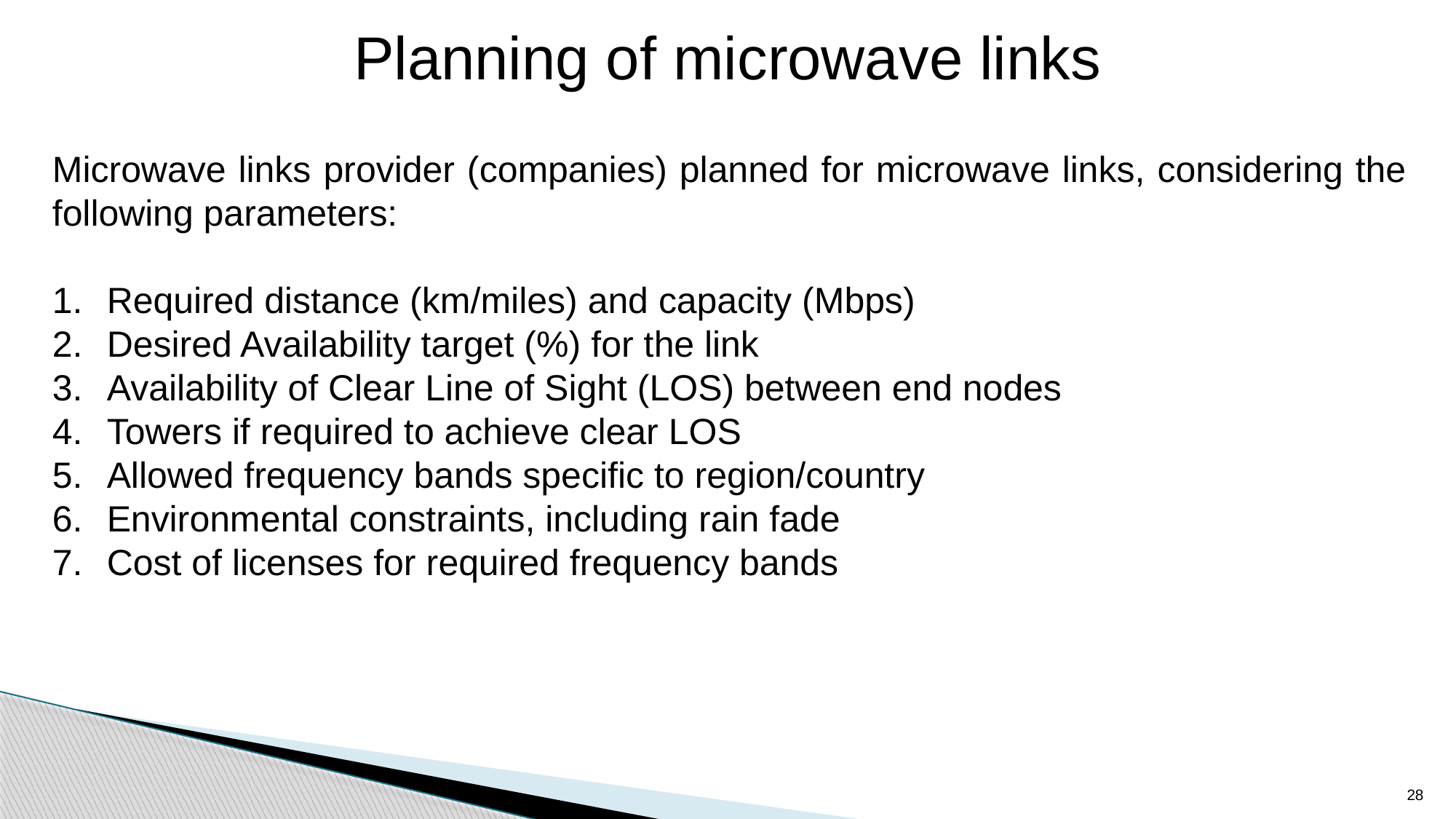

Planning of microwave links
Microwave links provider (companies) planned for microwave links, considering the following parameters:

Required distance (km/miles) and capacity (Mbps)
Desired Availability target (%) for the link
Availability of Clear Line of Sight (LOS) between end nodes
Towers if required to achieve clear LOS
Allowed frequency bands specific to region/country
Environmental constraints, including rain fade
Cost of licenses for required frequency bands
28